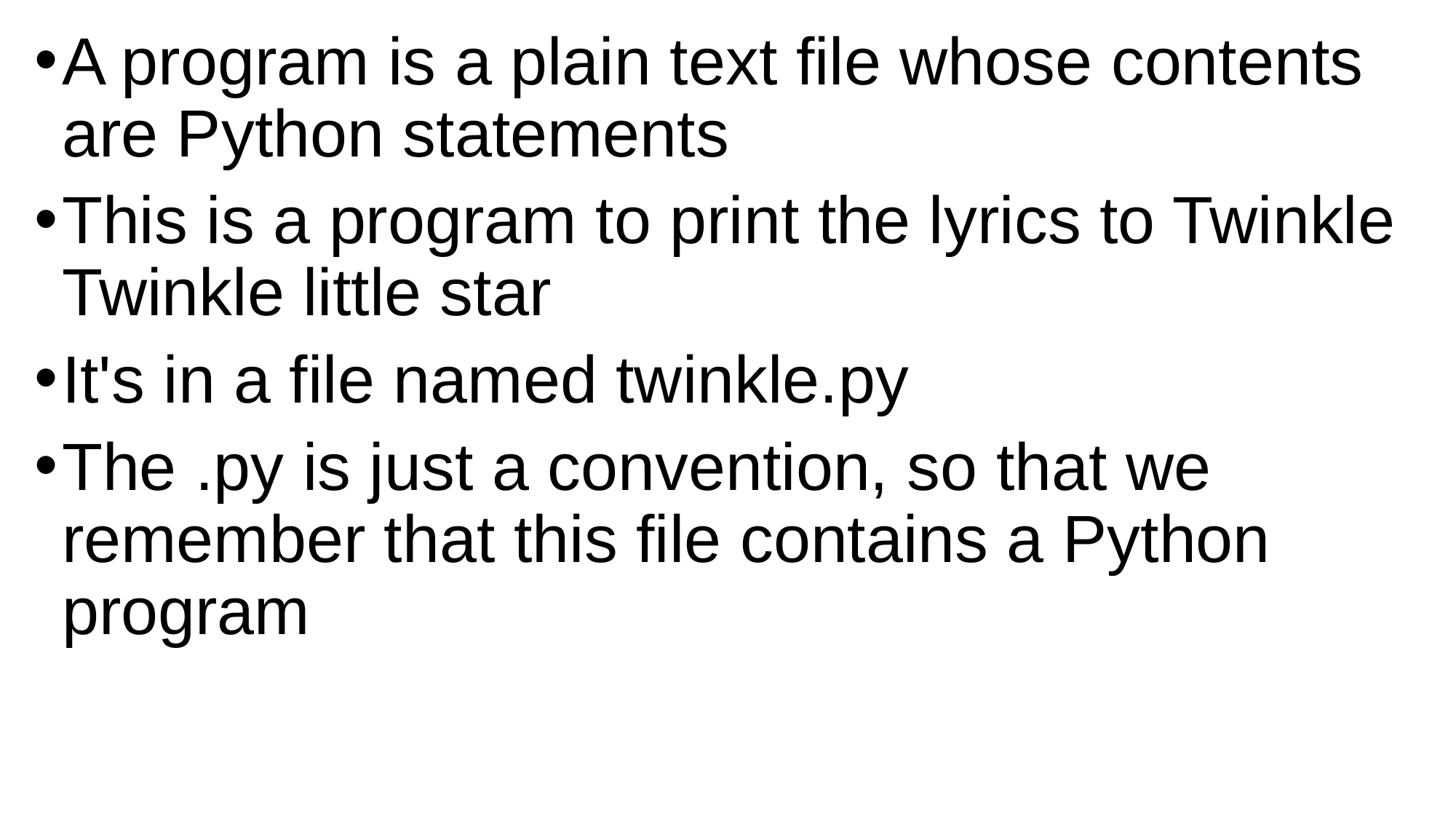

A program is a plain text file whose contents are Python statements
This is a program to print the lyrics to Twinkle Twinkle little star
It's in a file named twinkle.py
The .py is just a convention, so that we remember that this file contains a Python program